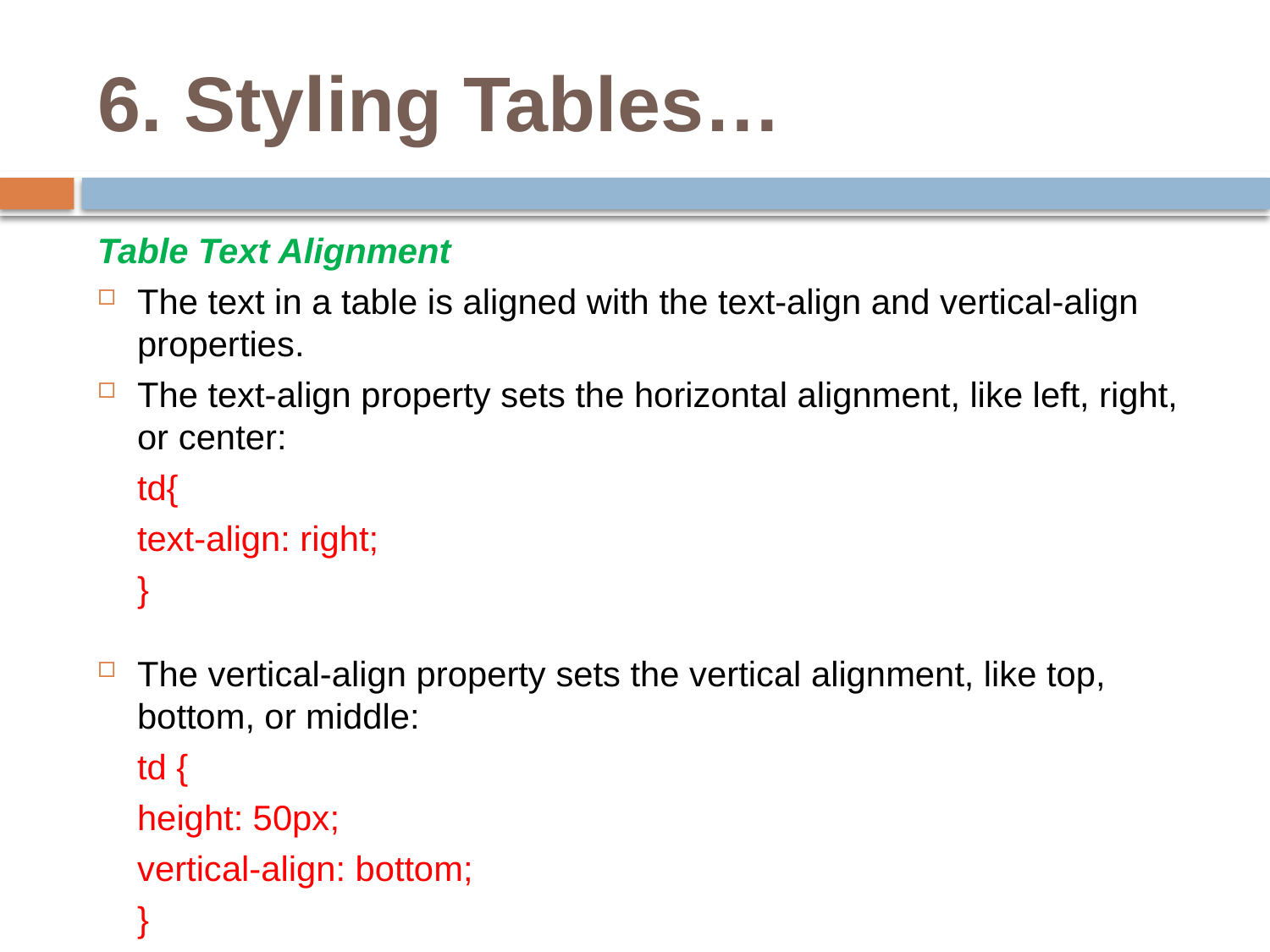

# 6. Styling Tables…
Table Text Alignment
The text in a table is aligned with the text-align and vertical-align properties.
The text-align property sets the horizontal alignment, like left, right, or center:
		td{
			text-align: right;
		}

The vertical-align property sets the vertical alignment, like top, bottom, or middle:
		td {
			height: 50px;
			vertical-align: bottom;
		}